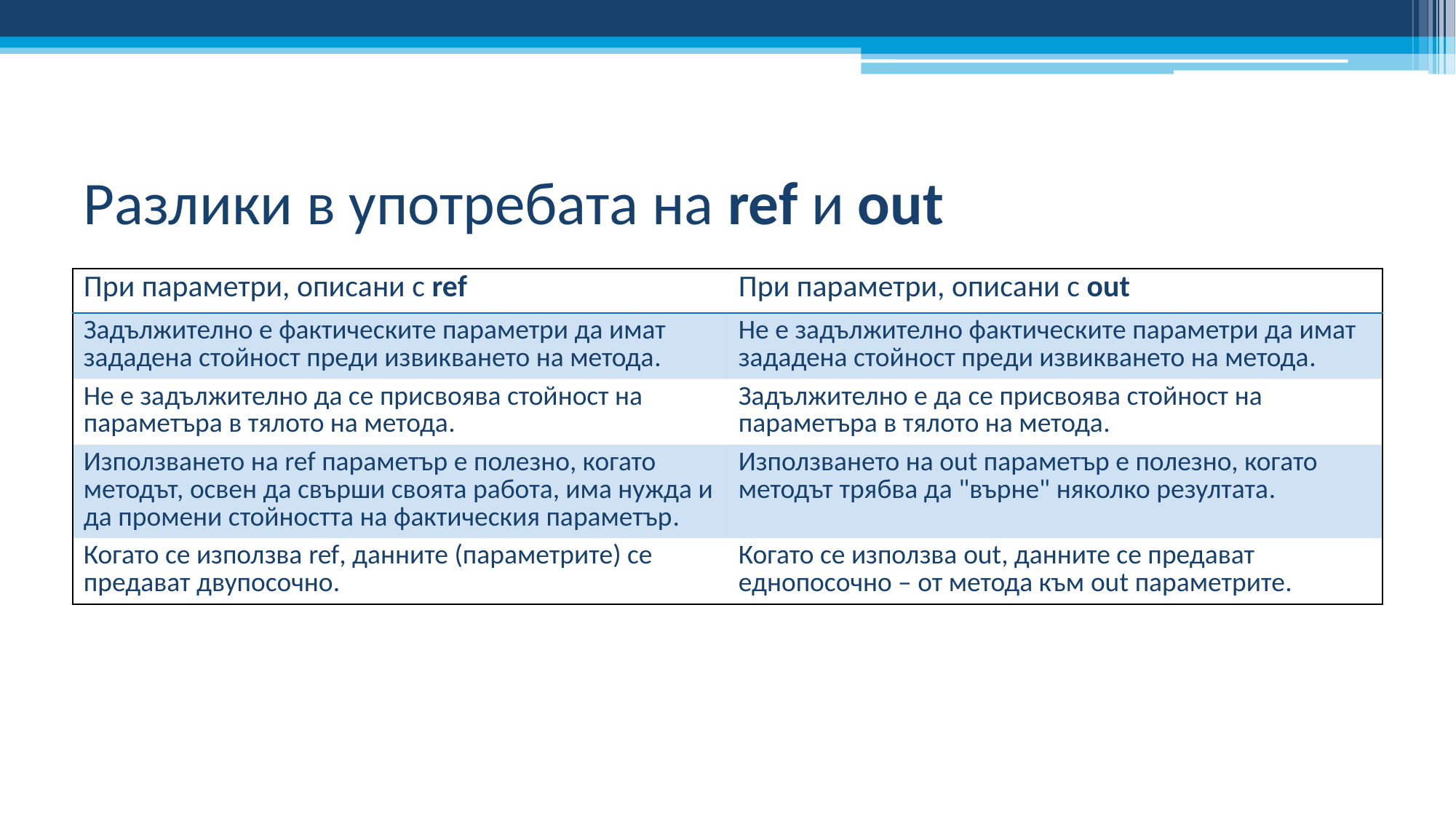

# Разлики в употребата на ref и out
| При параметри, описани с ref | При параметри, описани с out |
| --- | --- |
| Задължително е фактическите параметри да имат зададена стойност преди извикването на метода. | Не е задължително фактическите параметри да имат зададена стойност преди извикването на метода. |
| Не е задължително да се присвоява стойност на параметъра в тялото на метода. | Задължително е да се присвоява стойност на параметъра в тялото на метода. |
| Използването на ref параметър е полезно, когато методът, освен да свърши своята работа, има нужда и да промени стойността на фактическия параметър. | Използването на out параметър е полезно, когато методът трябва да "върне" няколко резултата. |
| Когато се използва ref, данните (параметрите) се предават двупосочно. | Когато се използва out, данните се предават еднопосочно – от метода към out параметрите. |